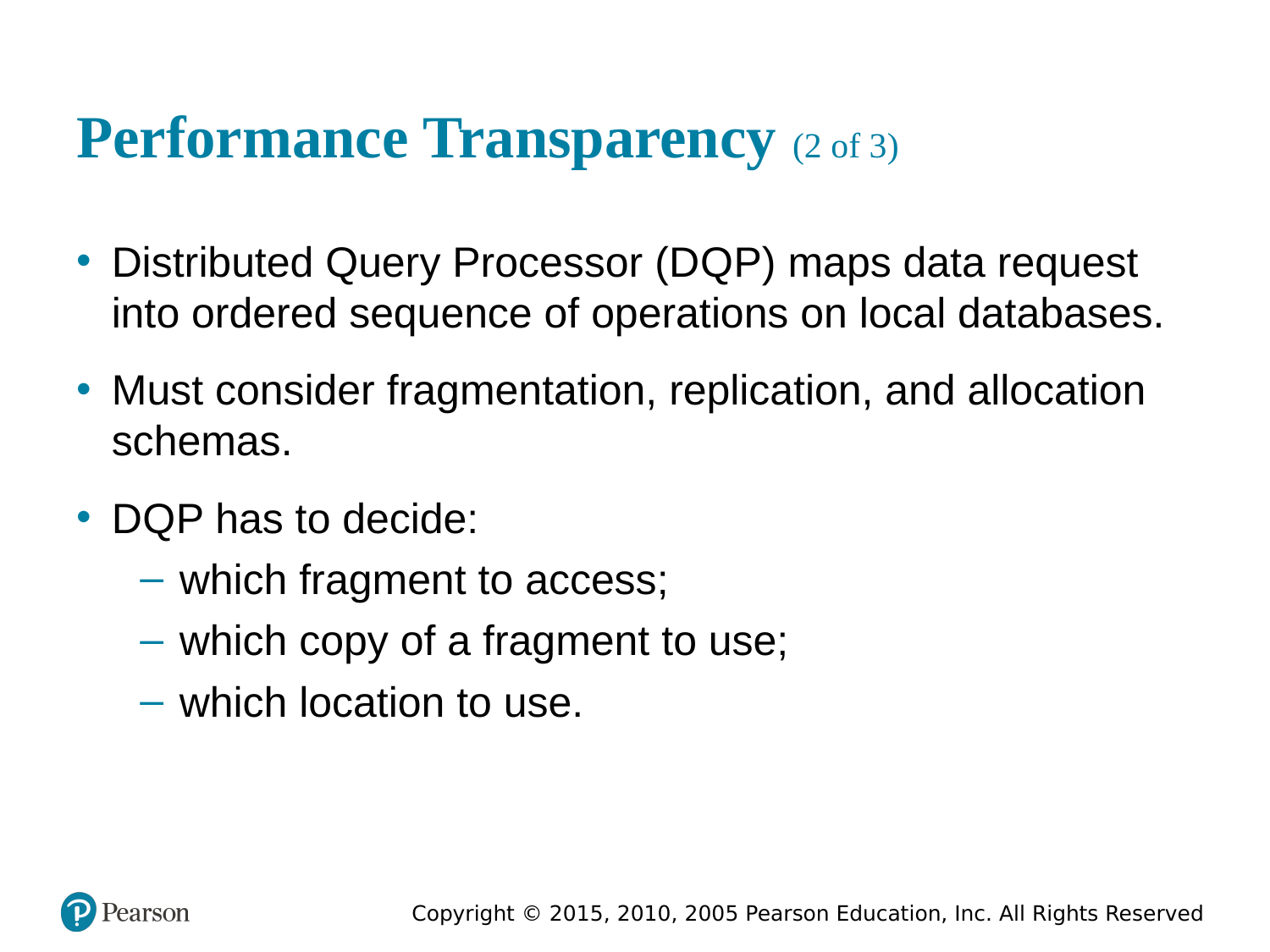

# Performance Transparency (2 of 3)
Distributed Query Processor (D Q P) maps data request into ordered sequence of operations on local databases.
Must consider fragmentation, replication, and allocation schemas.
D Q P has to decide:
which fragment to access;
which copy of a fragment to use;
which location to use.